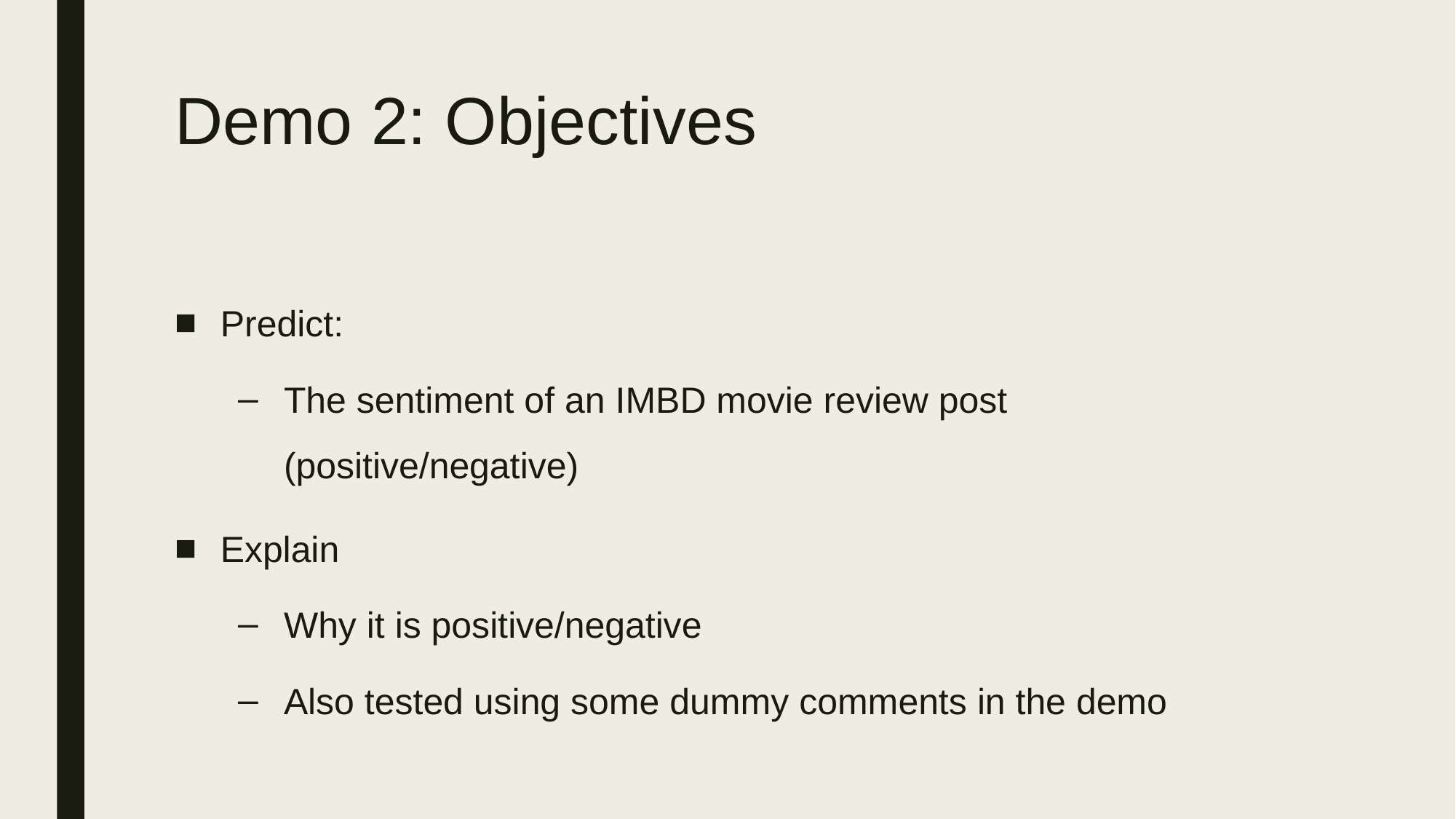

# Demo 2: Objectives
Predict:
The sentiment of an IMBD movie review post (positive/negative)
Explain
Why it is positive/negative
Also tested using some dummy comments in the demo